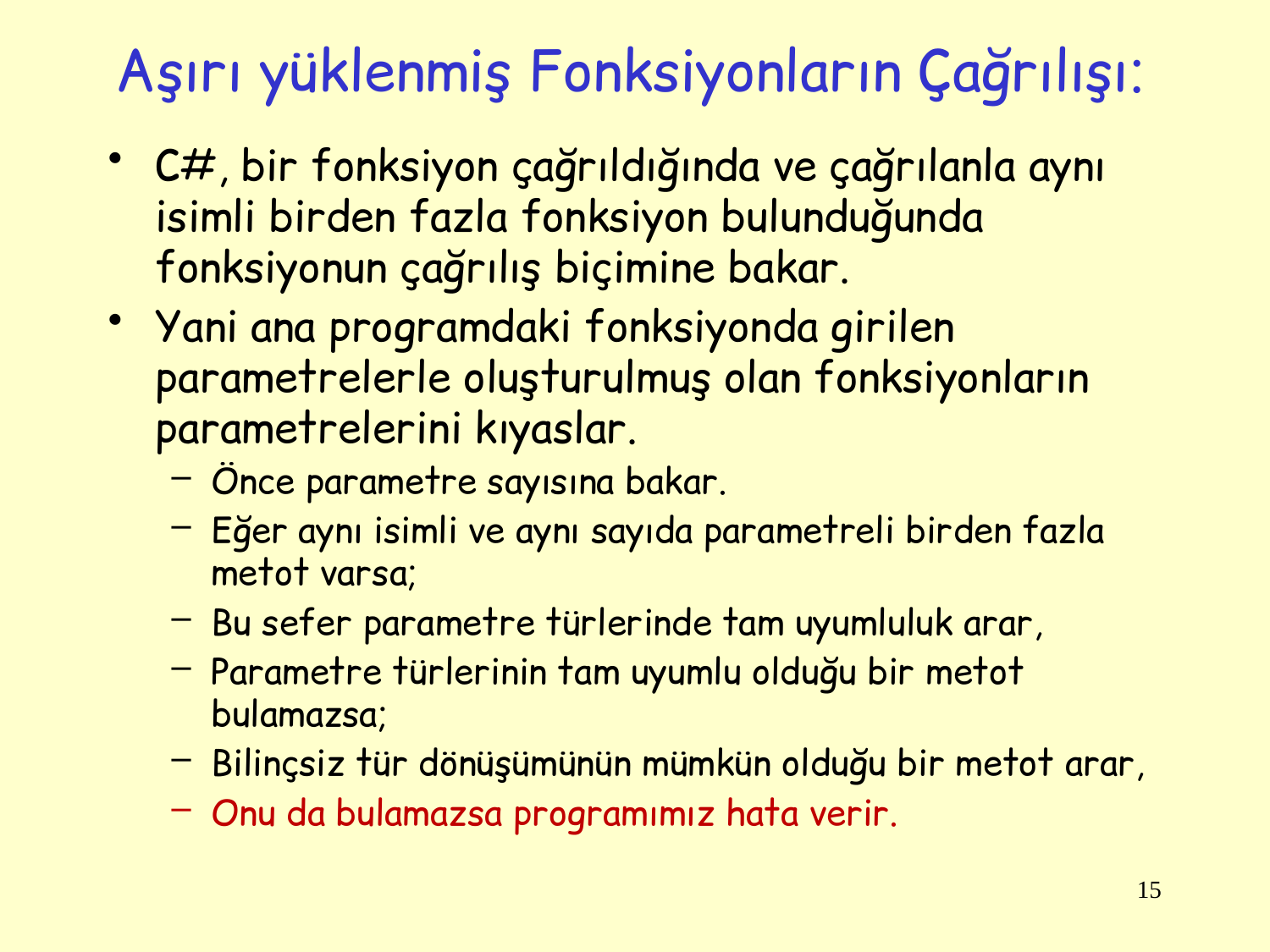

# Aşırı yüklenmiş Fonksiyonların Çağrılışı:
C#, bir fonksiyon çağrıldığında ve çağrılanla aynı isimli birden fazla fonksiyon bulunduğunda fonksiyonun çağrılış biçimine bakar.
Yani ana programdaki fonksiyonda girilen parametrelerle oluşturulmuş olan fonksiyonların parametrelerini kıyaslar.
Önce parametre sayısına bakar.
Eğer aynı isimli ve aynı sayıda parametreli birden fazla metot varsa;
Bu sefer parametre türlerinde tam uyumluluk arar,
Parametre türlerinin tam uyumlu olduğu bir metot bulamazsa;
Bilinçsiz tür dönüşümünün mümkün olduğu bir metot arar,
Onu da bulamazsa programımız hata verir.

15